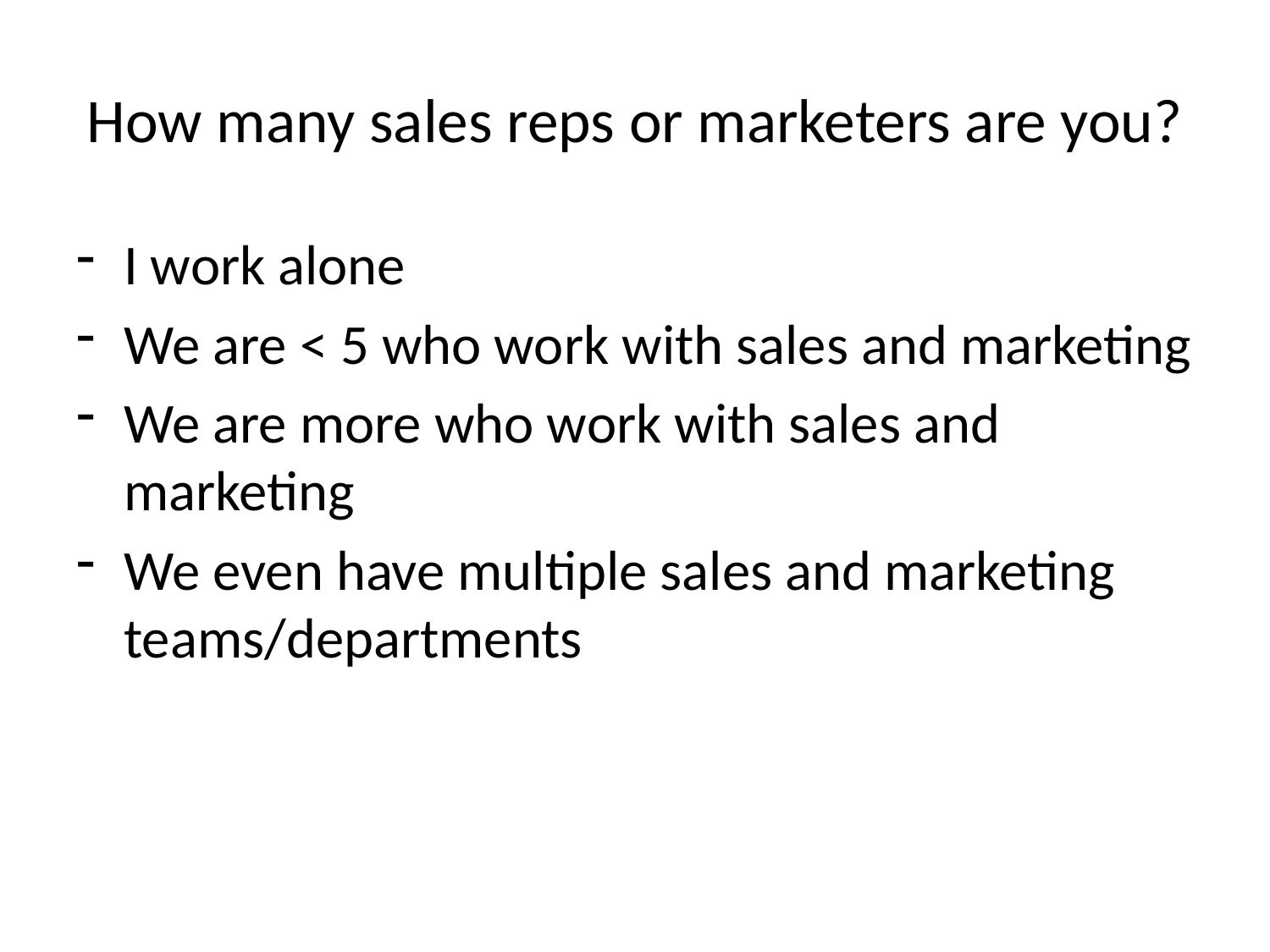

# How many sales reps or marketers are you?
I work alone
We are < 5 who work with sales and marketing
We are more who work with sales and marketing
We even have multiple sales and marketing teams/departments